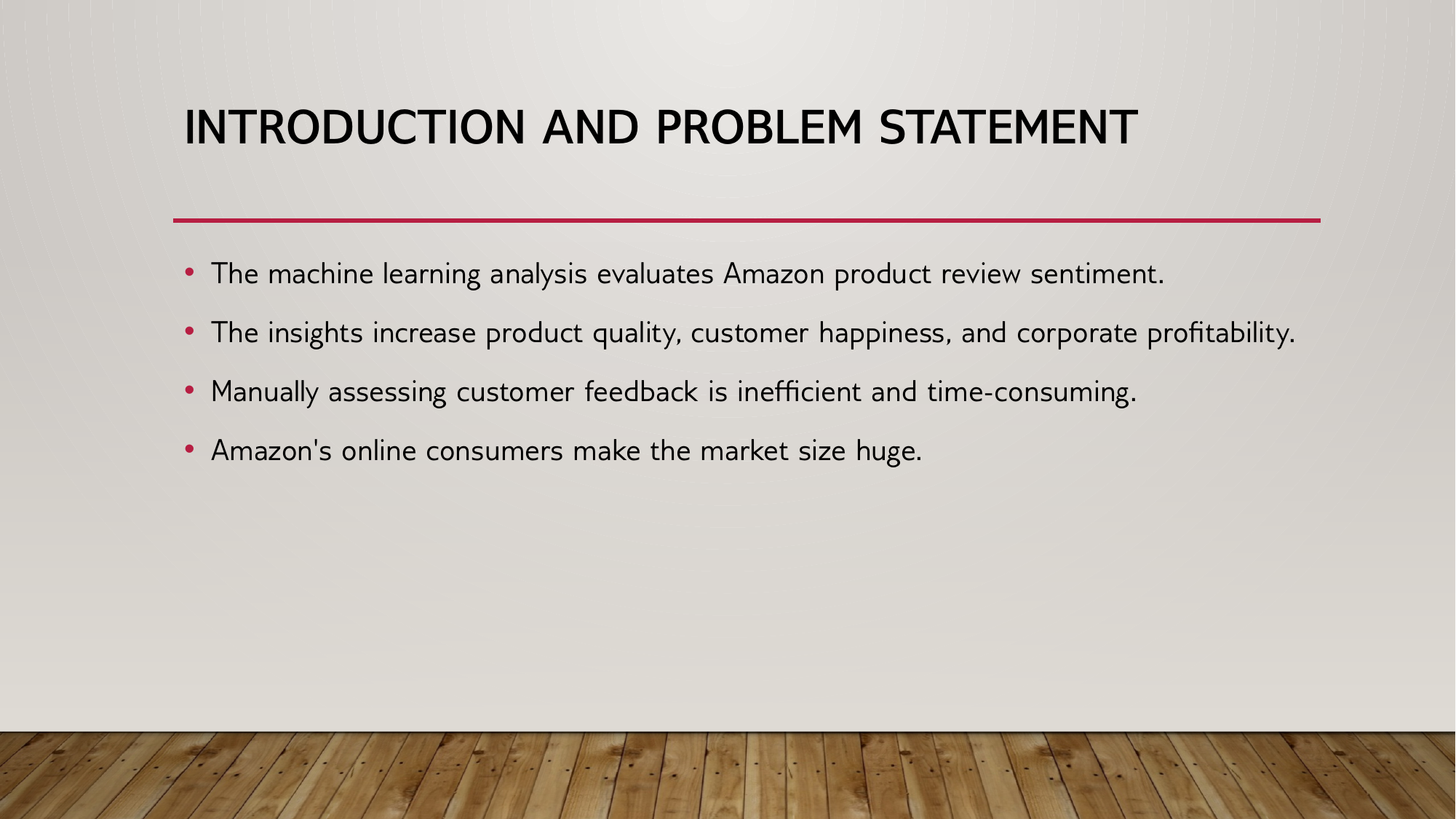

# Introduction and Problem Statement
The machine learning analysis evaluates Amazon product review sentiment.
The insights increase product quality, customer happiness, and corporate profitability.
Manually assessing customer feedback is inefficient and time-consuming.
Amazon's online consumers make the market size huge.